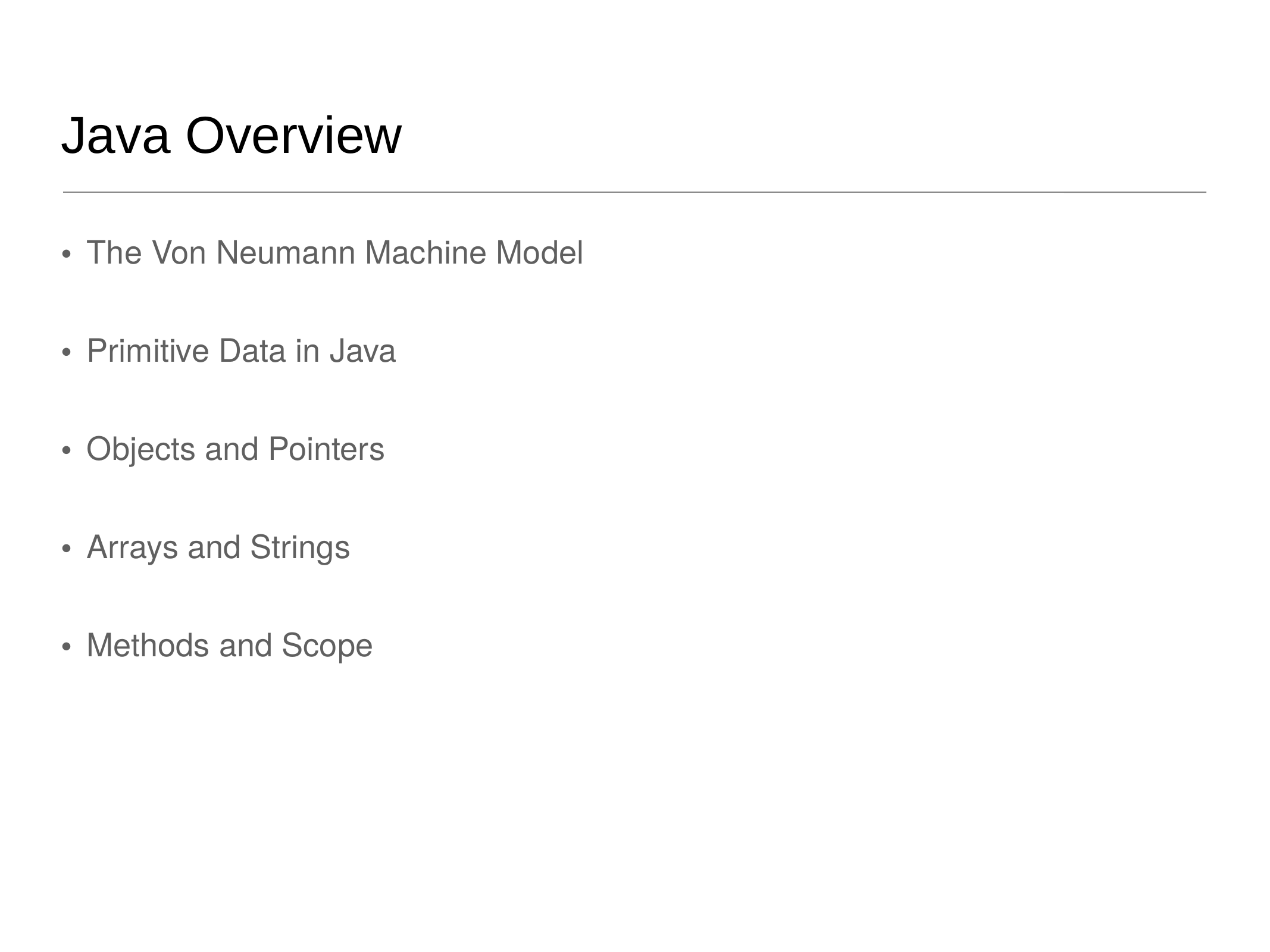

# Java Overview
The Von Neumann Machine Model
Primitive Data in Java
Objects and Pointers
Arrays and Strings
Methods and Scope